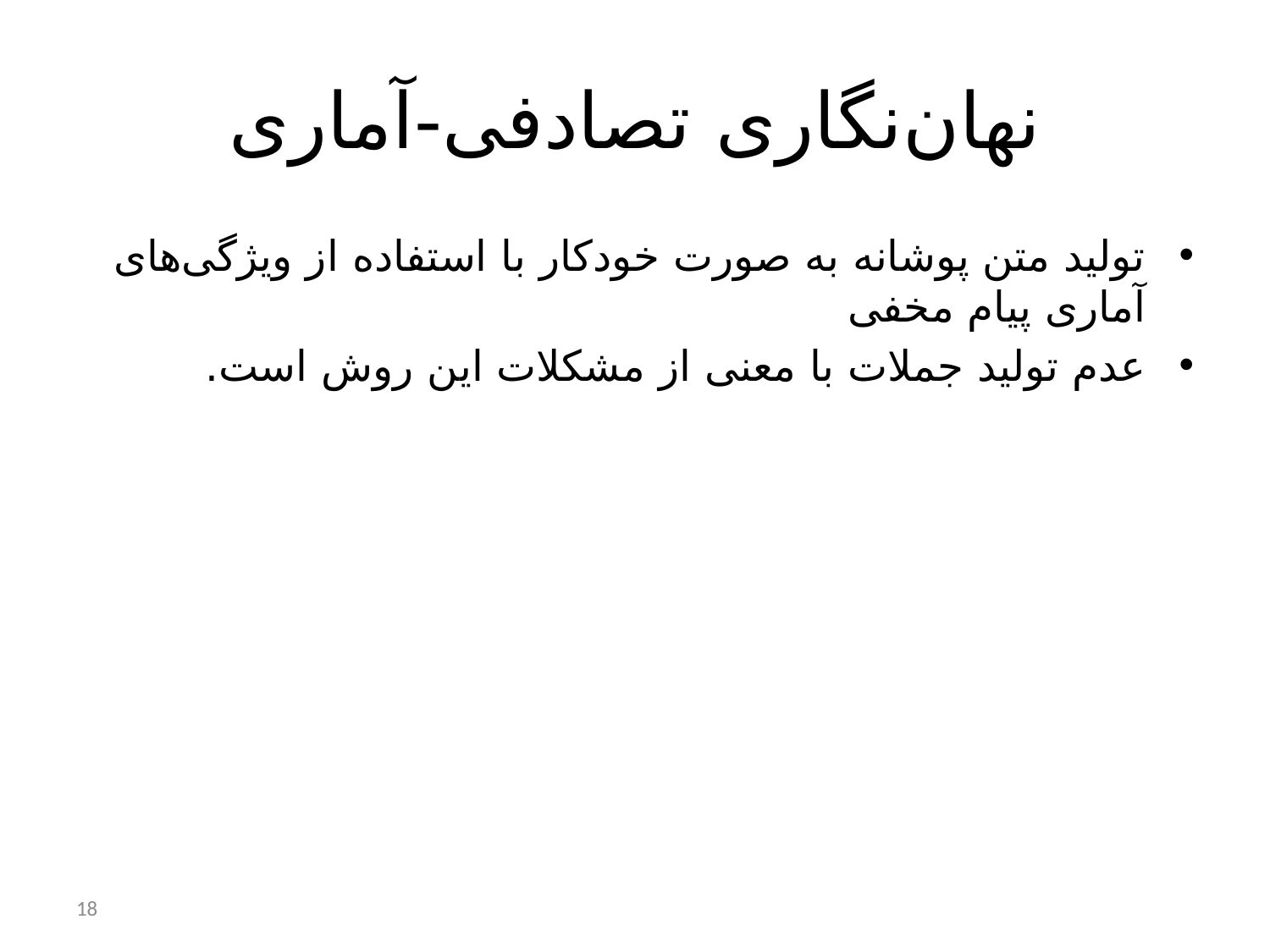

# نهان‌نگاری تصادفی-آماری
تولید متن پوشانه به صورت خودکار با استفاده از ویژگی‌های آماری پیام مخفی
عدم تولید جملات با معنی از مشکلات این روش است.
18